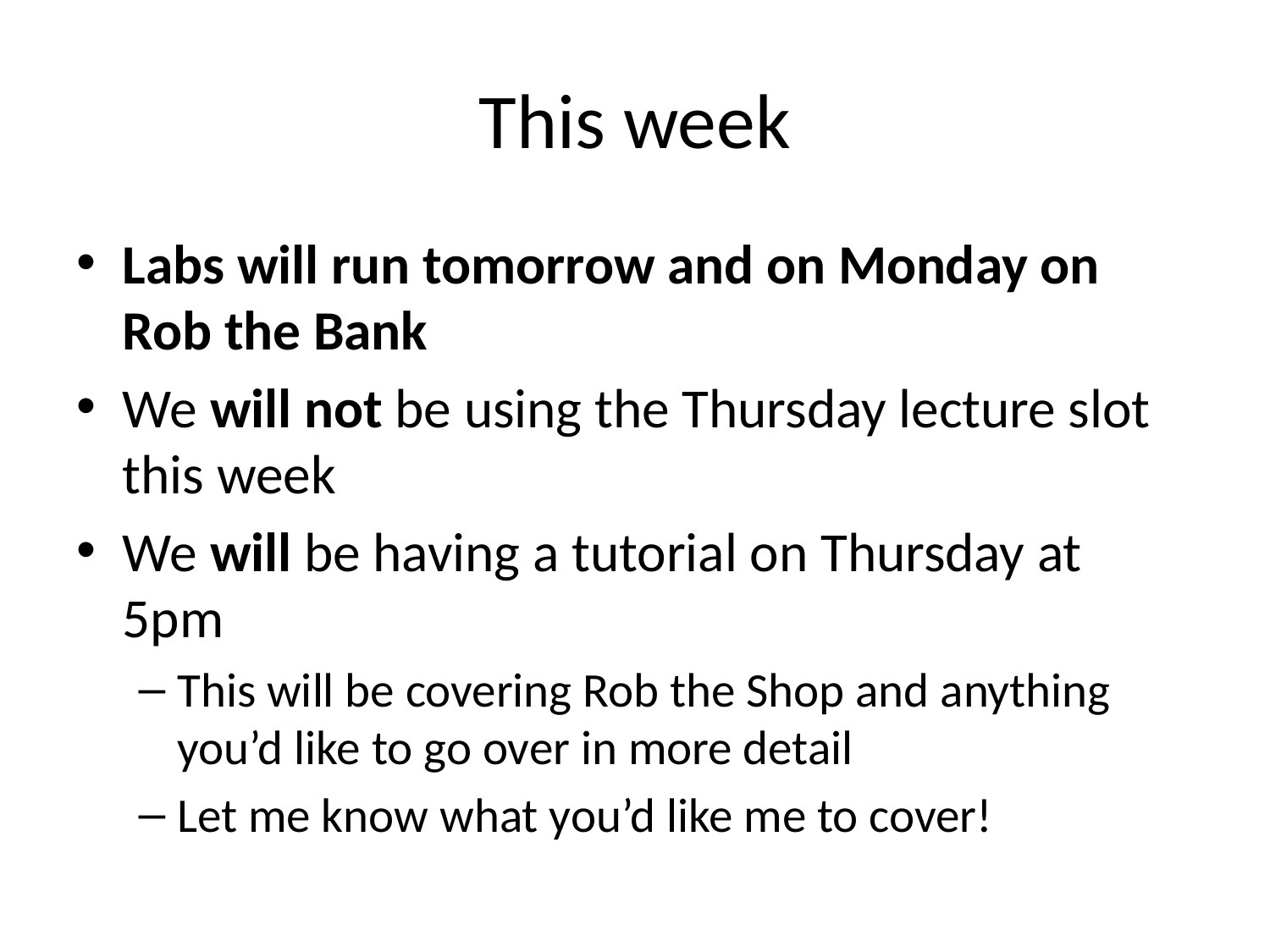

# This week
Labs will run tomorrow and on Monday on Rob the Bank
We will not be using the Thursday lecture slot this week
We will be having a tutorial on Thursday at 5pm
This will be covering Rob the Shop and anything you’d like to go over in more detail
Let me know what you’d like me to cover!